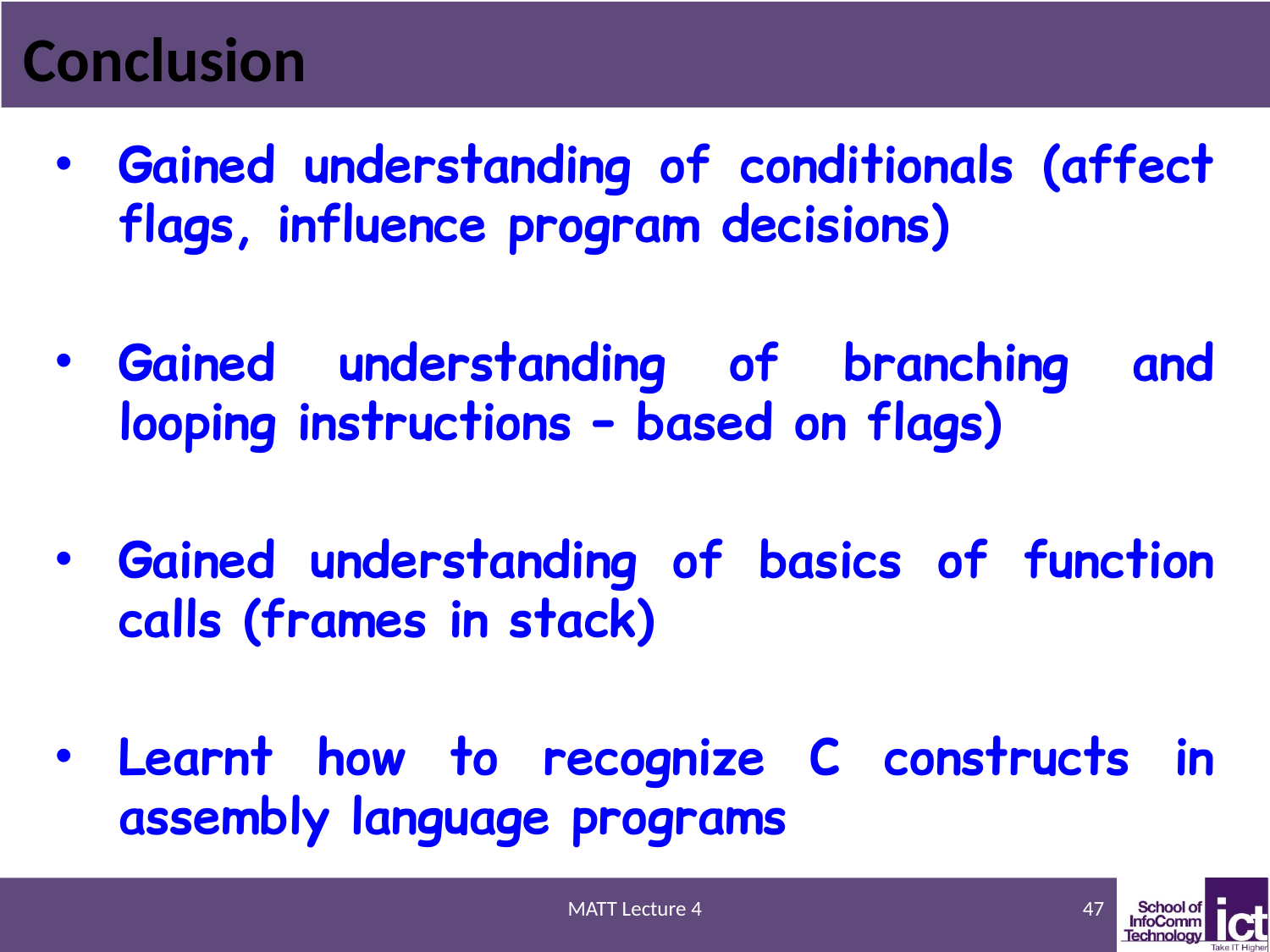

# Conclusion
Gained understanding of conditionals (affect flags, influence program decisions)

Gained understanding of branching and looping instructions – based on flags)

Gained understanding of basics of function calls (frames in stack)

Learnt how to recognize C constructs in assembly language programs
MATT Lecture 4
47